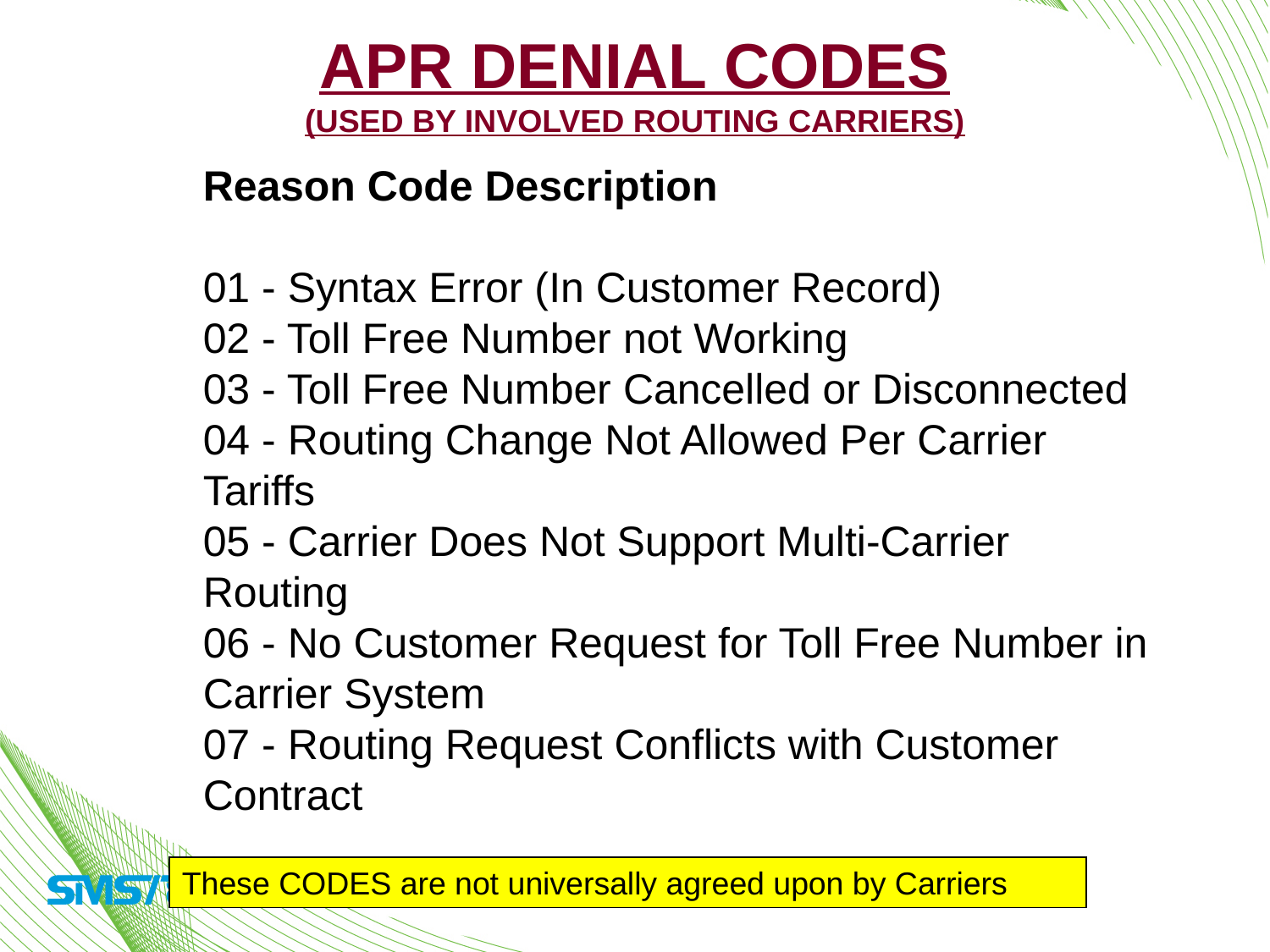

# APR DENIAL CODES (Used by Involved Routing Carriers)
Reason Code Description

01 - Syntax Error (In Customer Record)
02 - Toll Free Number not Working
03 - Toll Free Number Cancelled or Disconnected
04 - Routing Change Not Allowed Per Carrier Tariffs
05 - Carrier Does Not Support Multi-Carrier Routing
06 - No Customer Request for Toll Free Number in Carrier System
07 - Routing Request Conflicts with Customer Contract
These CODES are not universally agreed upon by Carriers